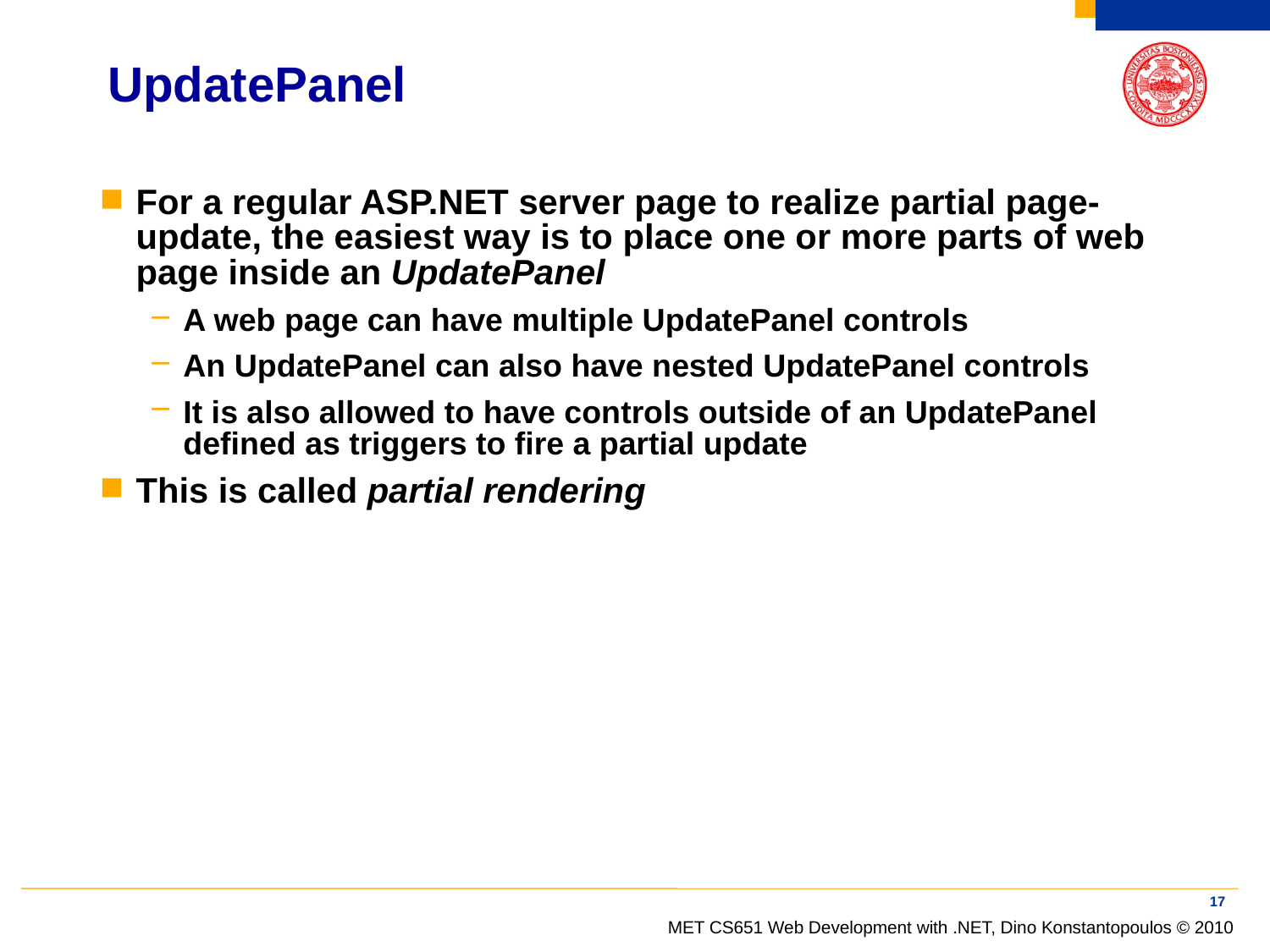

# UpdatePanel
For a regular ASP.NET server page to realize partial page-update, the easiest way is to place one or more parts of web page inside an UpdatePanel
A web page can have multiple UpdatePanel controls
An UpdatePanel can also have nested UpdatePanel controls
It is also allowed to have controls outside of an UpdatePanel defined as triggers to fire a partial update
This is called partial rendering
17